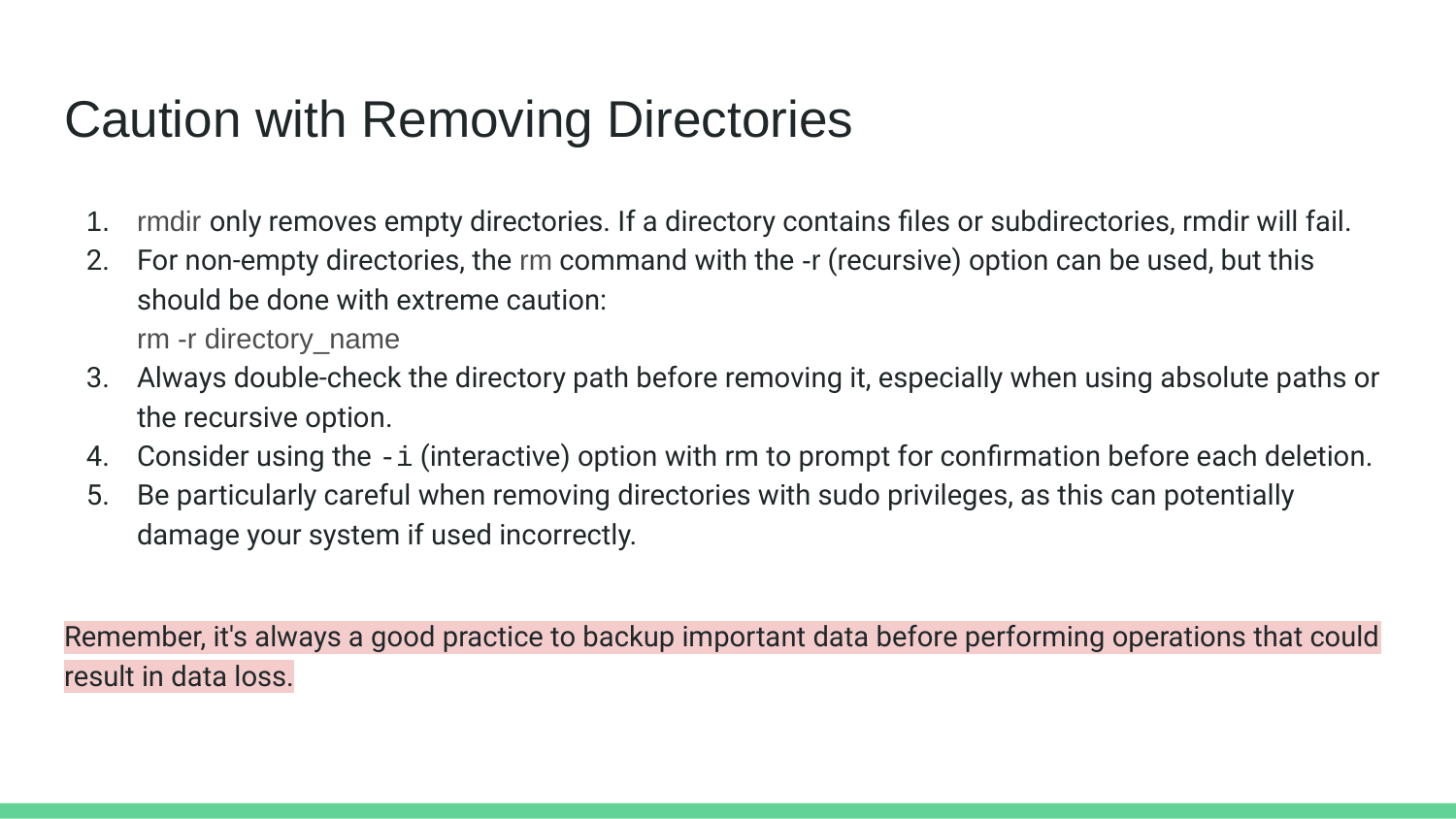

# Caution with Removing Directories
rmdir only removes empty directories. If a directory contains files or subdirectories, rmdir will fail.
For non-empty directories, the rm command with the -r (recursive) option can be used, but this should be done with extreme caution:
rm -r directory_name
Always double-check the directory path before removing it, especially when using absolute paths or the recursive option.
Consider using the -i (interactive) option with rm to prompt for confirmation before each deletion.
Be particularly careful when removing directories with sudo privileges, as this can potentially damage your system if used incorrectly.

Remember, it's always a good practice to backup important data before performing operations that could result in data loss.